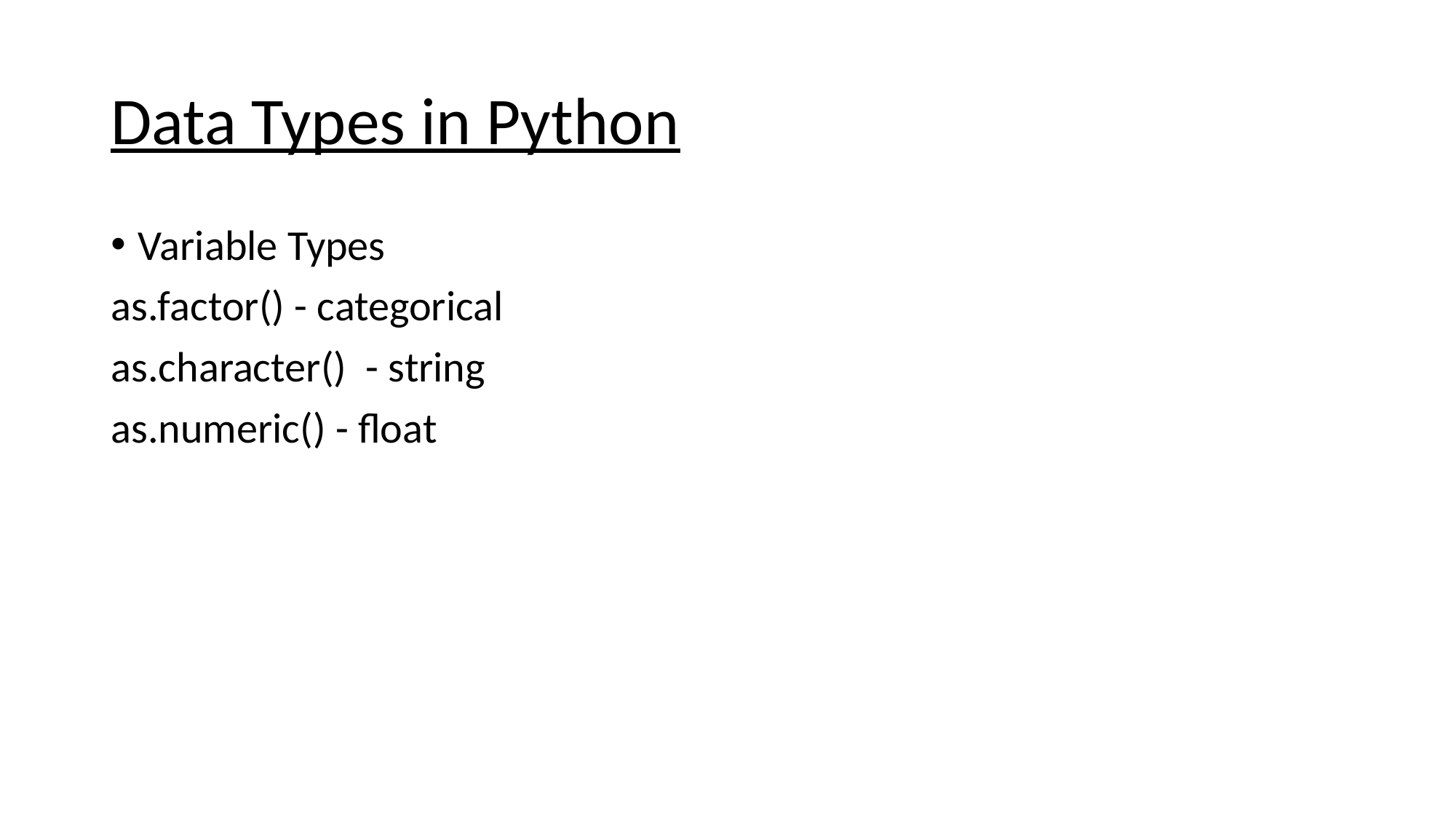

# Data Types in Python
Variable Types
as.factor() - categorical
as.character()  - string
as.numeric() - float